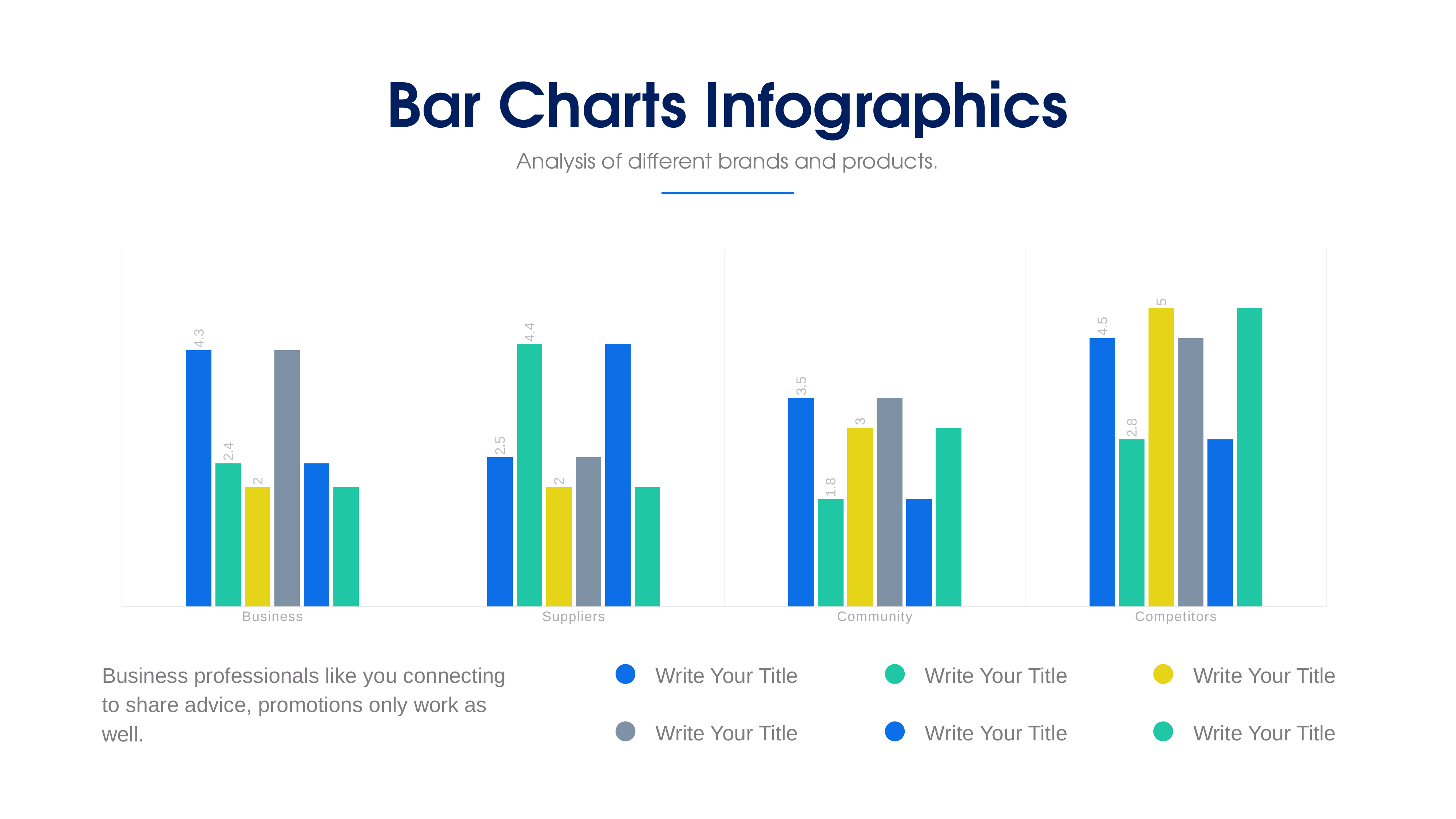

Bar Charts Infographics
Analysis of different brands and products.

### Chart

| Category | Series 1 | Series 2 | Series 3 | Series 4 | Series 5 | Series 6 |
|---|---|---|---|---|---|---|
| Business | 4.3 | 2.4 | 2.0 | 4.3 | 2.4 | 2.0 |
| Suppliers | 2.5 | 4.4 | 2.0 | 2.5 | 4.4 | 2.0 |
| Community | 3.5 | 1.8 | 3.0 | 3.5 | 1.8 | 3.0 |
| Competitors | 4.5 | 2.8 | 5.0 | 4.5 | 2.8 | 5.0 |
Business professionals like you connecting to share advice, promotions only work as well.
Write Your Title

Write Your Title

Write Your Title

Write Your Title

Write Your Title

Write Your Title